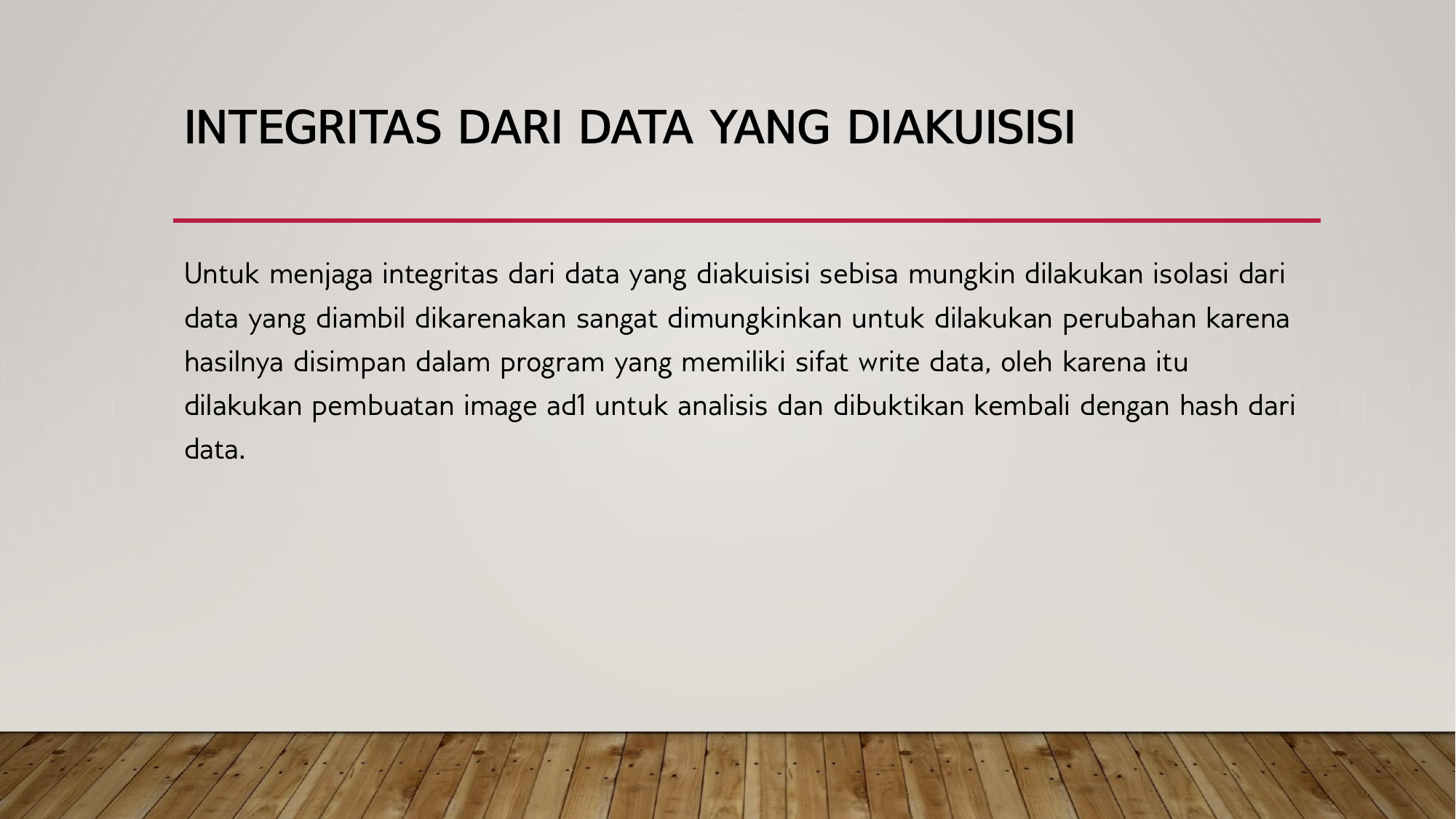

# INTEGRITAS DARI DATA YANG DIAKUISISI
Untuk menjaga integritas dari data yang diakuisisi sebisa mungkin dilakukan isolasi dari data yang diambil dikarenakan sangat dimungkinkan untuk dilakukan perubahan karena hasilnya disimpan dalam program yang memiliki sifat write data, oleh karena itu dilakukan pembuatan image ad1 untuk analisis dan dibuktikan kembali dengan hash dari data.